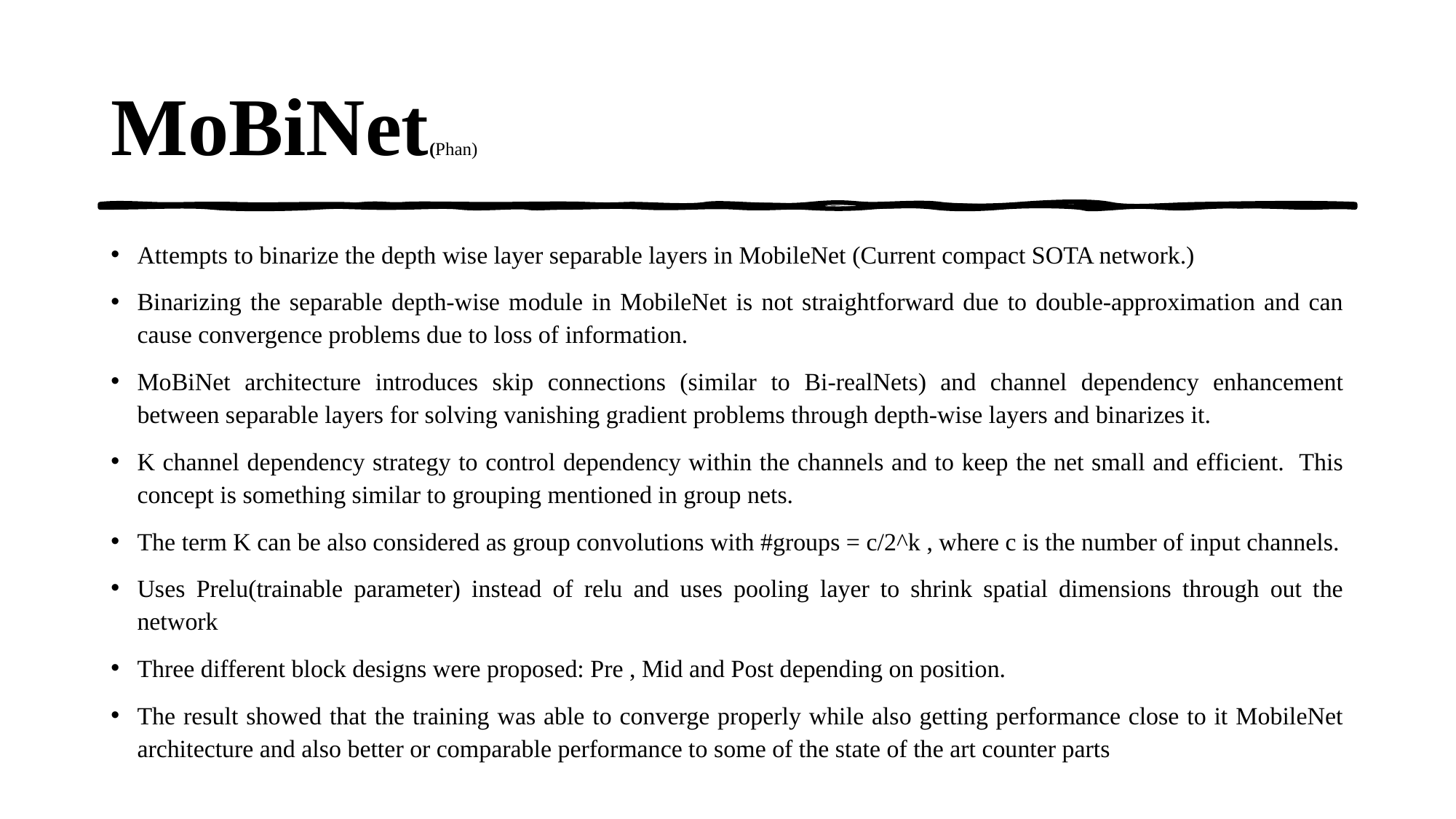

# MoBiNet(Phan)
Attempts to binarize the depth wise layer separable layers in MobileNet (Current compact SOTA network.)
Binarizing the separable depth-wise module in MobileNet is not straightforward due to double-approximation and can cause convergence problems due to loss of information.
MoBiNet architecture introduces skip connections (similar to Bi-realNets) and channel dependency enhancement between separable layers for solving vanishing gradient problems through depth-wise layers and binarizes it.
K channel dependency strategy to control dependency within the channels and to keep the net small and efficient.  This concept is something similar to grouping mentioned in group nets.
The term K can be also considered as group convolutions with #groups = c/2^k , where c is the number of input channels.
Uses Prelu(trainable parameter) instead of relu and uses pooling layer to shrink spatial dimensions through out the network
Three different block designs were proposed: Pre , Mid and Post depending on position.
The result showed that the training was able to converge properly while also getting performance close to it MobileNet architecture and also better or comparable performance to some of the state of the art counter parts